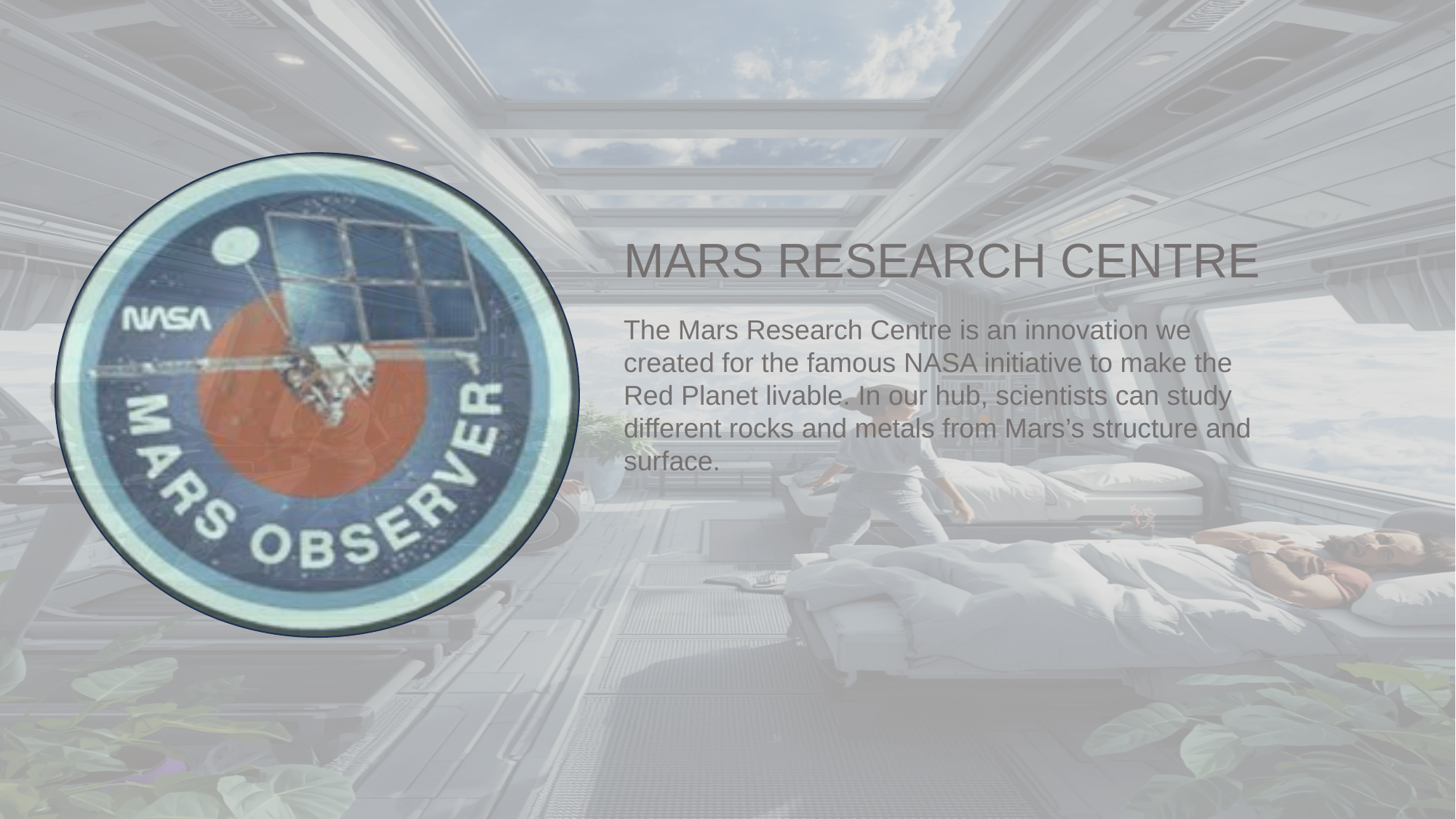

SPACETOPIA: A HOME AWAY FROM HOME

MARS RESEARCH CENTRE
The Mars Research Centre is an innovation we created for the famous NASA initiative to make the Red Planet livable. In our hub, scientists can study different rocks and metals from Mars’s structure and surface.